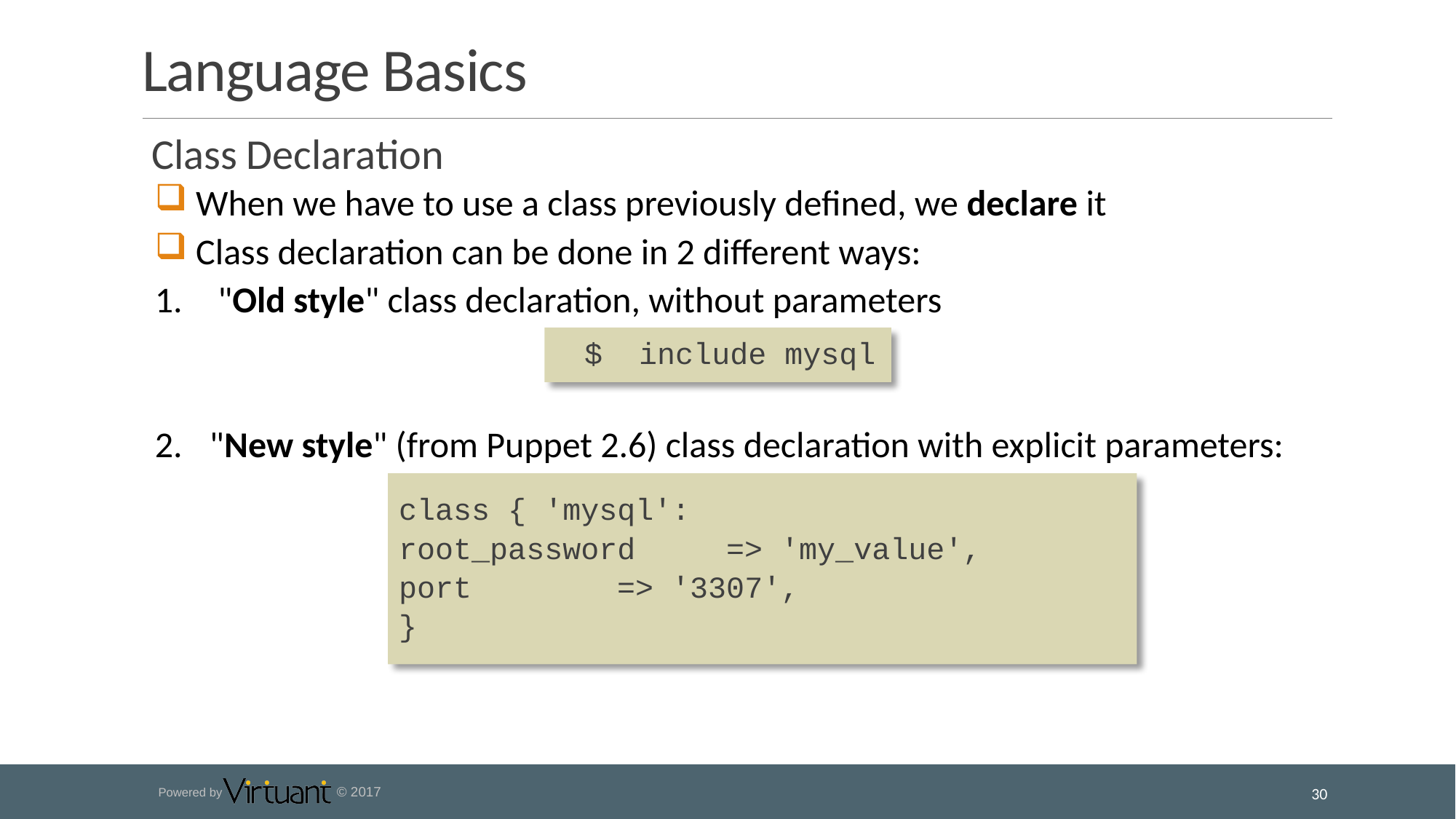

# Language Basics
 Class Declaration
 When we have to use a class previously defined, we declare it
 Class declaration can be done in 2 different ways:
 "Old style" class declaration, without parameters

"New style" (from Puppet 2.6) class declaration with explicit parameters:

$  include mysql
class { 'mysql':
root_password 	=> 'my_value',
port 		=> '3307',
}

30